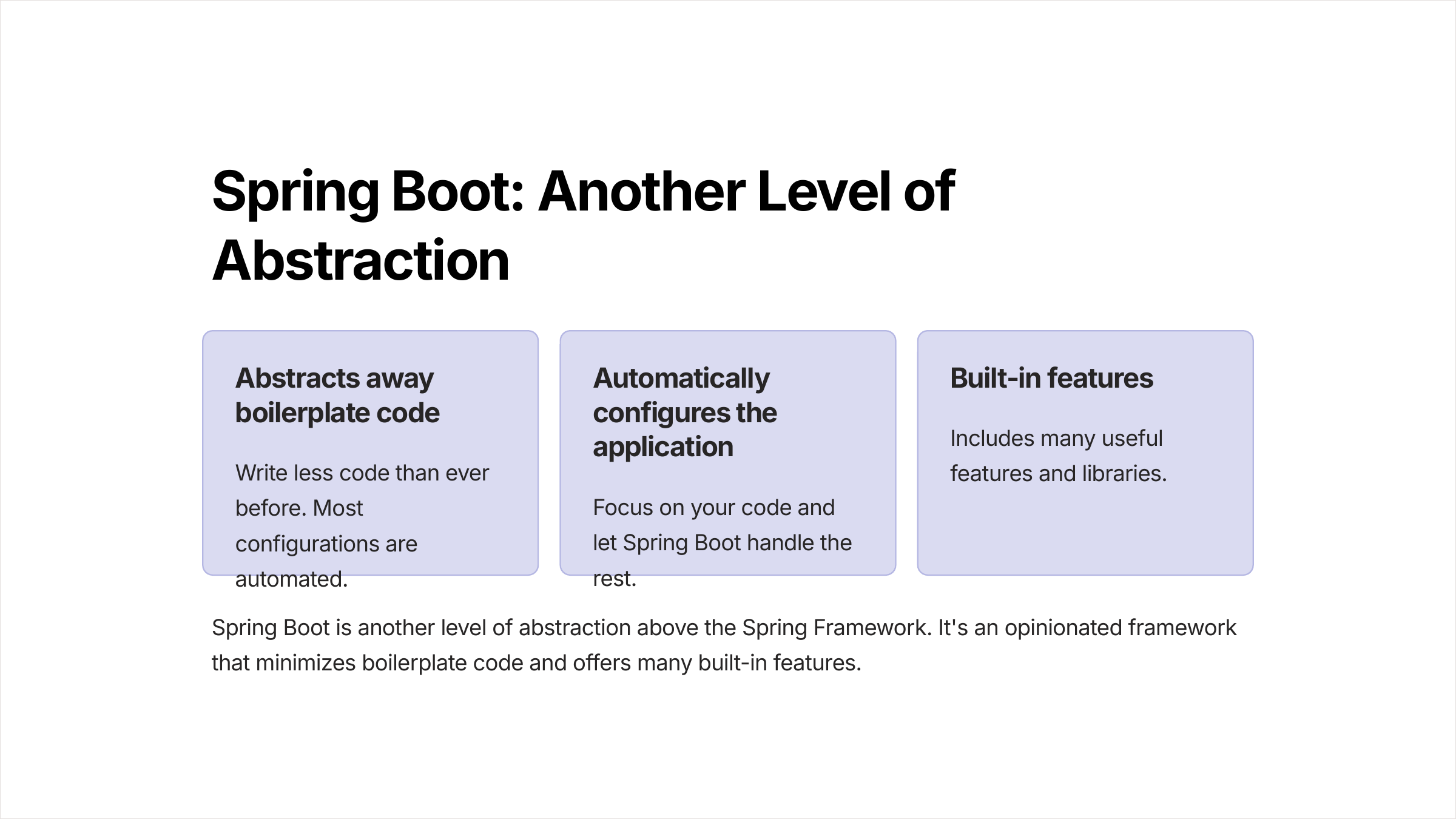

Spring Boot: Another Level of Abstraction

Abstracts away boilerplate code
Automatically configures the application
Built-in features
Includes many useful features and libraries.
Write less code than ever before. Most configurations are automated.
Focus on your code and let Spring Boot handle the rest.
Spring Boot is another level of abstraction above the Spring Framework. It's an opinionated framework that minimizes boilerplate code and offers many built-in features.